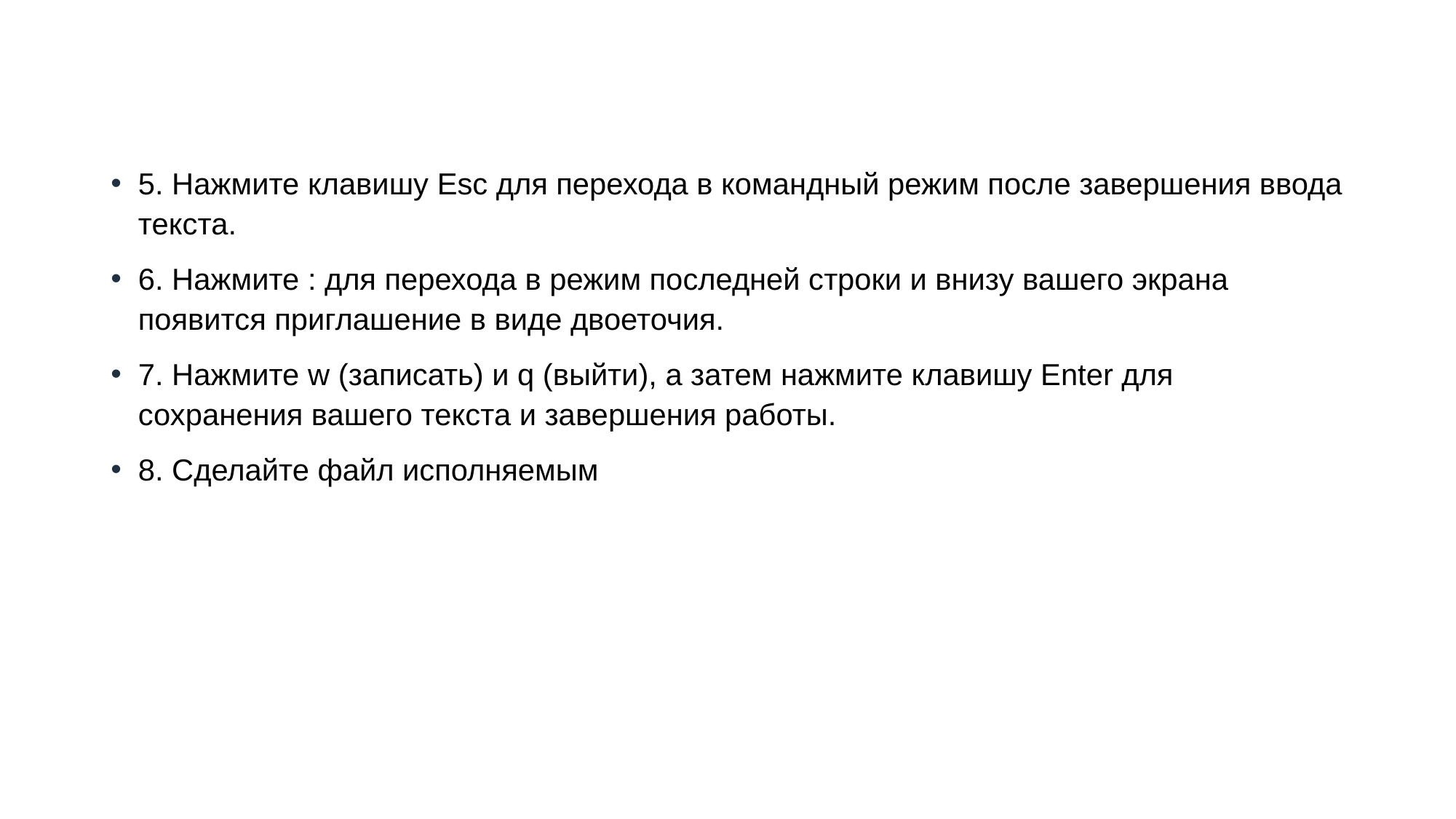

#
5. Нажмите клавишу Esc для перехода в командный режим после завершения ввода текста.
6. Нажмите : для перехода в режим последней строки и внизу вашего экрана появится приглашение в виде двоеточия.
7. Нажмите w (записать) и q (выйти), а затем нажмите клавишу Enter для сохранения вашего текста и завершения работы.
8. Сделайте файл исполняемым